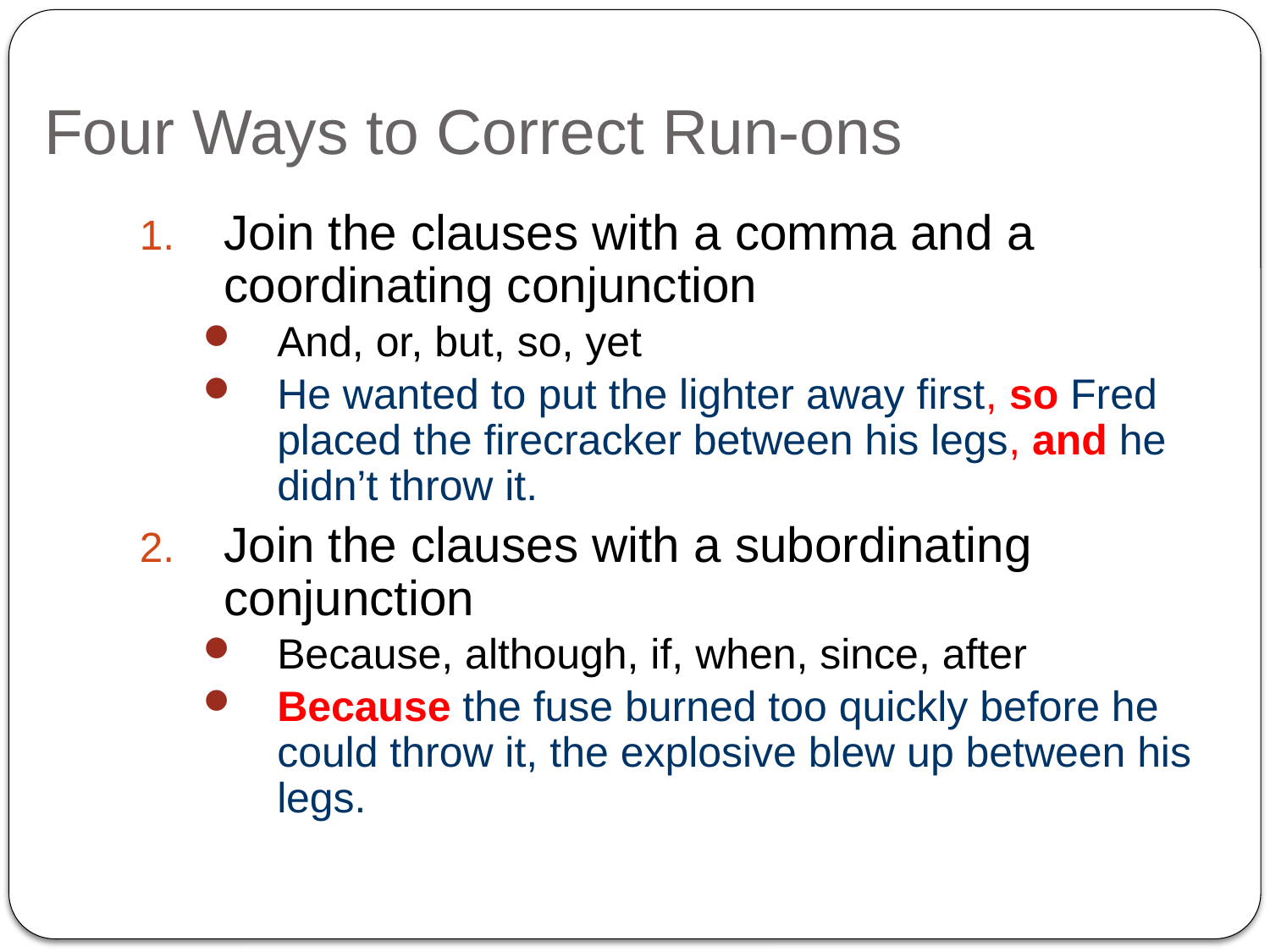

# Four Ways to Correct Run-ons
Join the clauses with a comma and a coordinating conjunction
And, or, but, so, yet
He wanted to put the lighter away first, so Fred placed the firecracker between his legs, and he didn’t throw it.
Join the clauses with a subordinating conjunction
Because, although, if, when, since, after
Because the fuse burned too quickly before he could throw it, the explosive blew up between his legs.